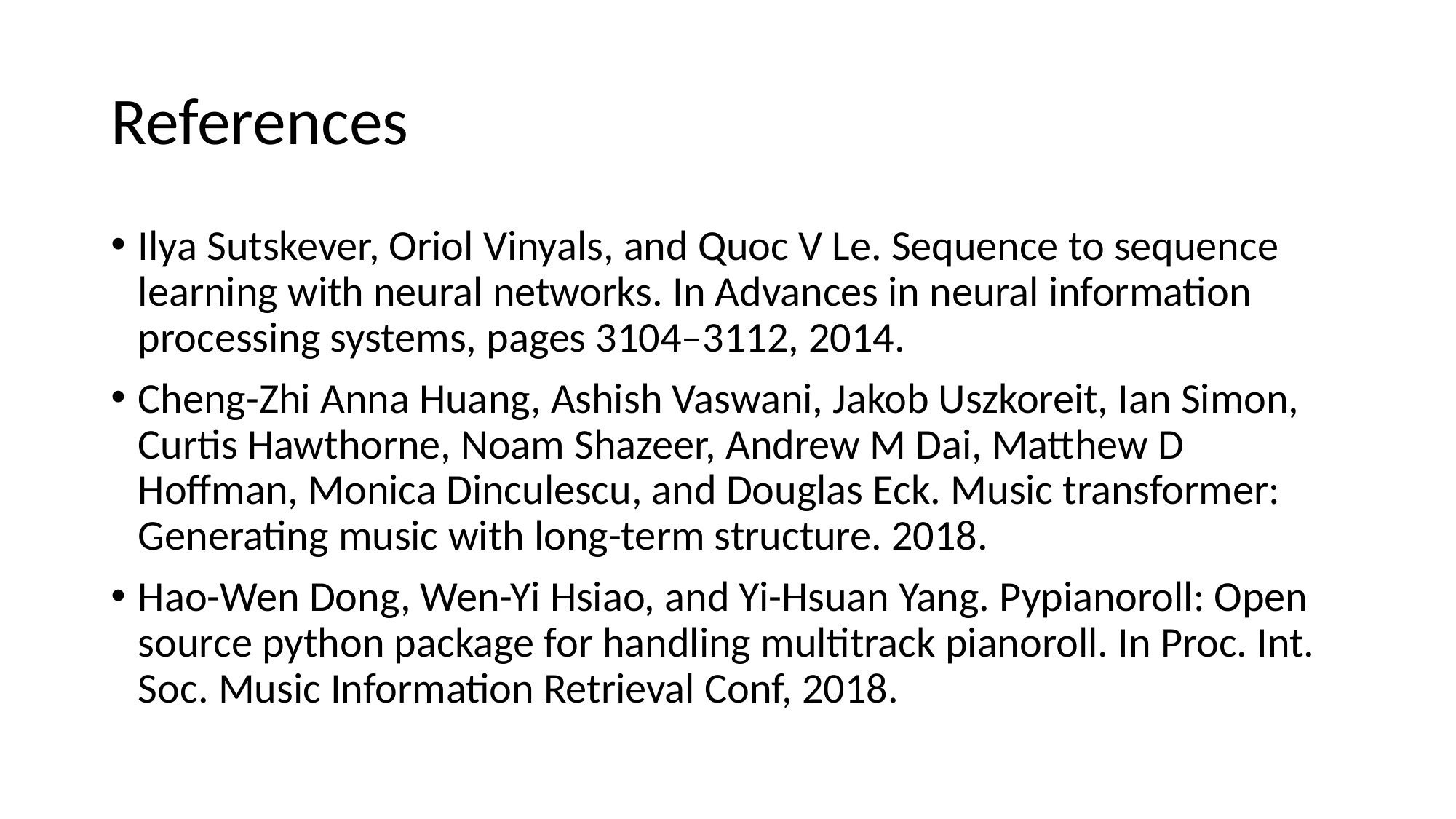

# References
Ilya Sutskever, Oriol Vinyals, and Quoc V Le. Sequence to sequence learning with neural networks. In Advances in neural information processing systems, pages 3104–3112, 2014.
Cheng-Zhi Anna Huang, Ashish Vaswani, Jakob Uszkoreit, Ian Simon, Curtis Hawthorne, Noam Shazeer, Andrew M Dai, Matthew D Hoﬀman, Monica Dinculescu, and Douglas Eck. Music transformer: Generating music with long-term structure. 2018.
Hao-Wen Dong, Wen-Yi Hsiao, and Yi-Hsuan Yang. Pypianoroll: Open source python package for handling multitrack pianoroll. In Proc. Int. Soc. Music Information Retrieval Conf, 2018.